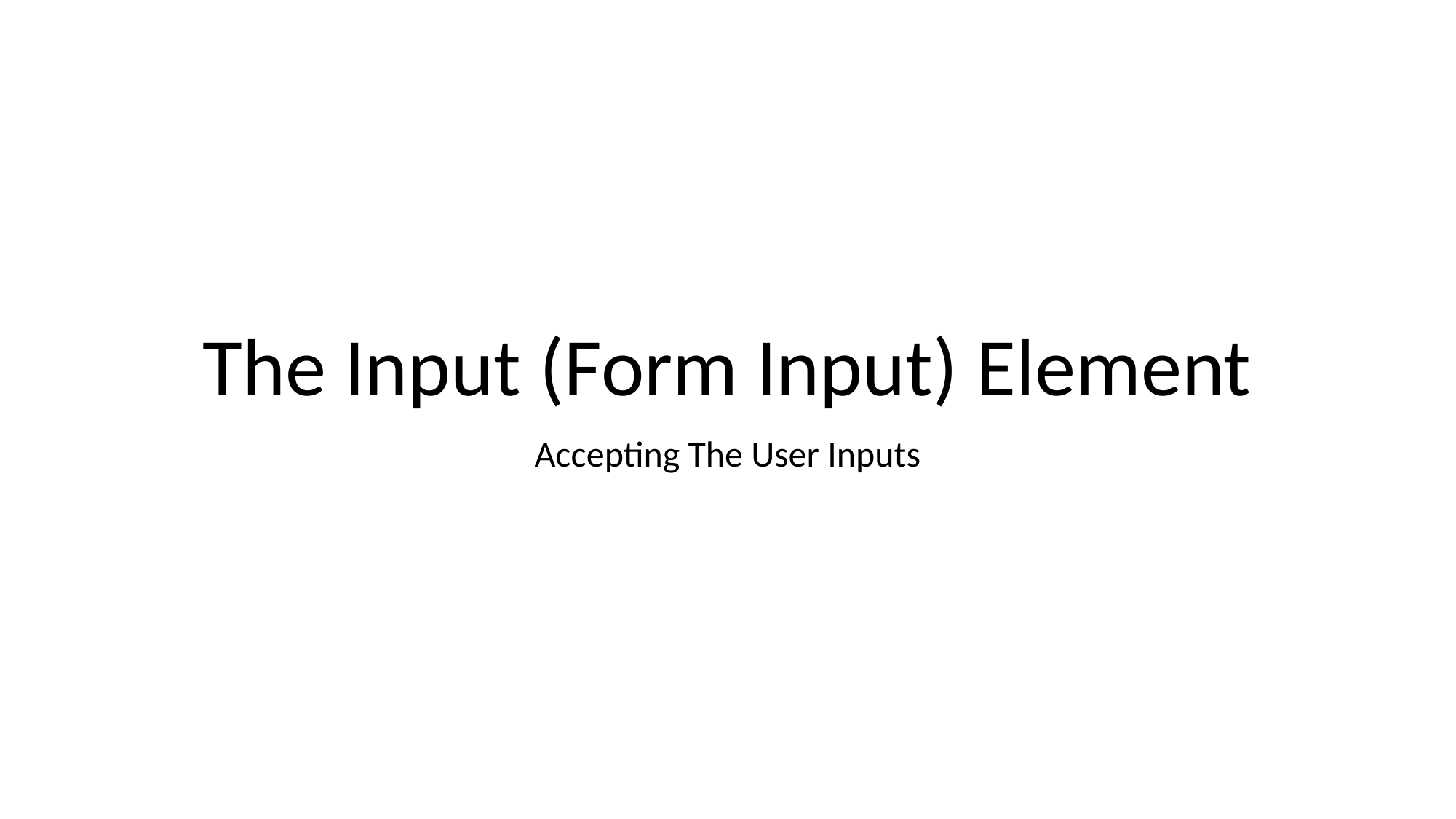

# The Input (Form Input) Element
Accepting The User Inputs